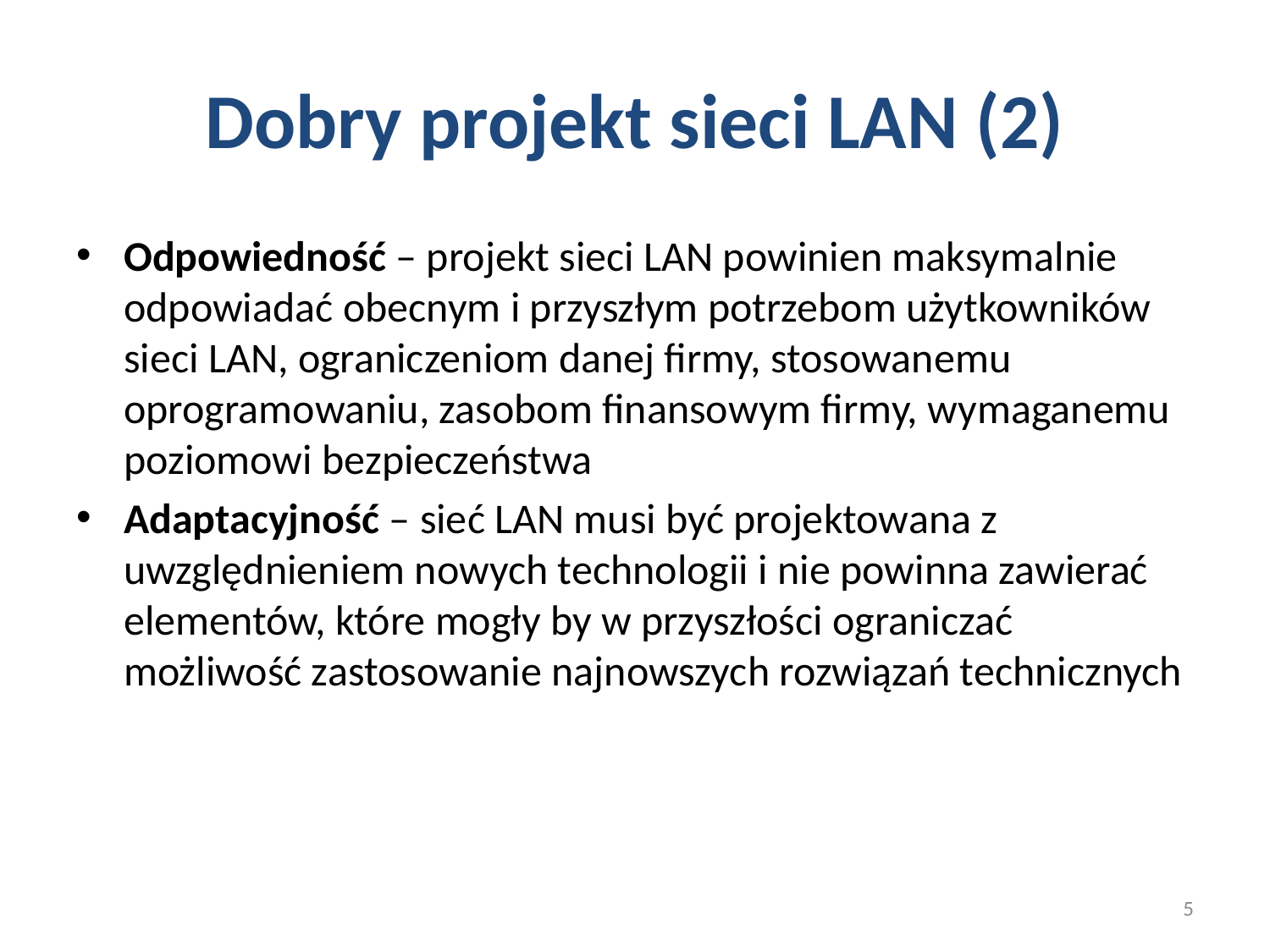

# Dobry projekt sieci LAN (2)
Odpowiedność – projekt sieci LAN powinien maksymalnie odpowiadać obecnym i przyszłym potrzebom użytkowników sieci LAN, ograniczeniom danej firmy, stosowanemu oprogramowaniu, zasobom finansowym firmy, wymaganemu poziomowi bezpieczeństwa
Adaptacyjność – sieć LAN musi być projektowana z uwzględnieniem nowych technologii i nie powinna zawierać elementów, które mogły by w przyszłości ograniczać możliwość zastosowanie najnowszych rozwiązań technicznych
5